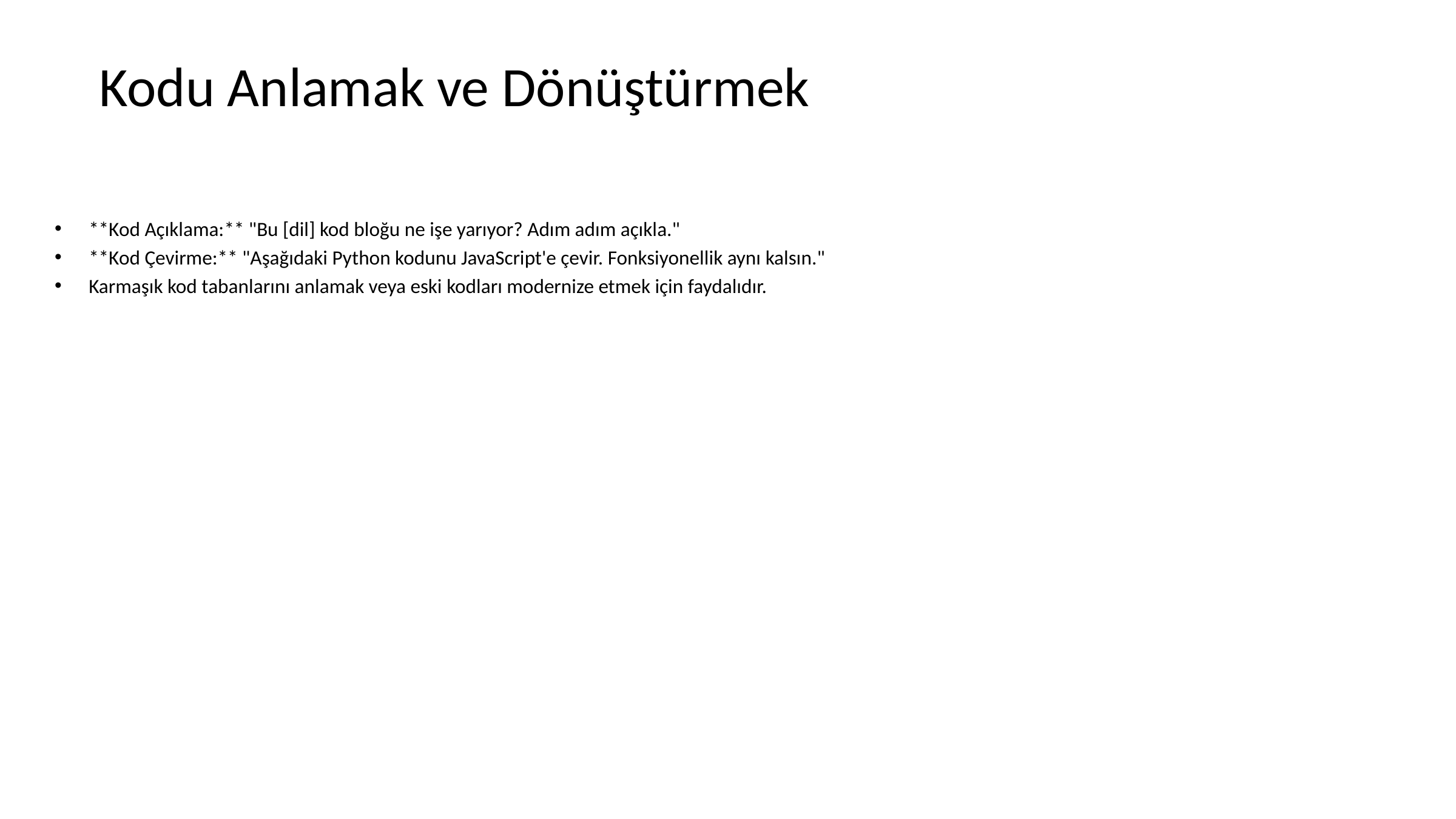

# Kodu Anlamak ve Dönüştürmek

**Kod Açıklama:** "Bu [dil] kod bloğu ne işe yarıyor? Adım adım açıkla."
**Kod Çevirme:** "Aşağıdaki Python kodunu JavaScript'e çevir. Fonksiyonellik aynı kalsın."
Karmaşık kod tabanlarını anlamak veya eski kodları modernize etmek için faydalıdır.